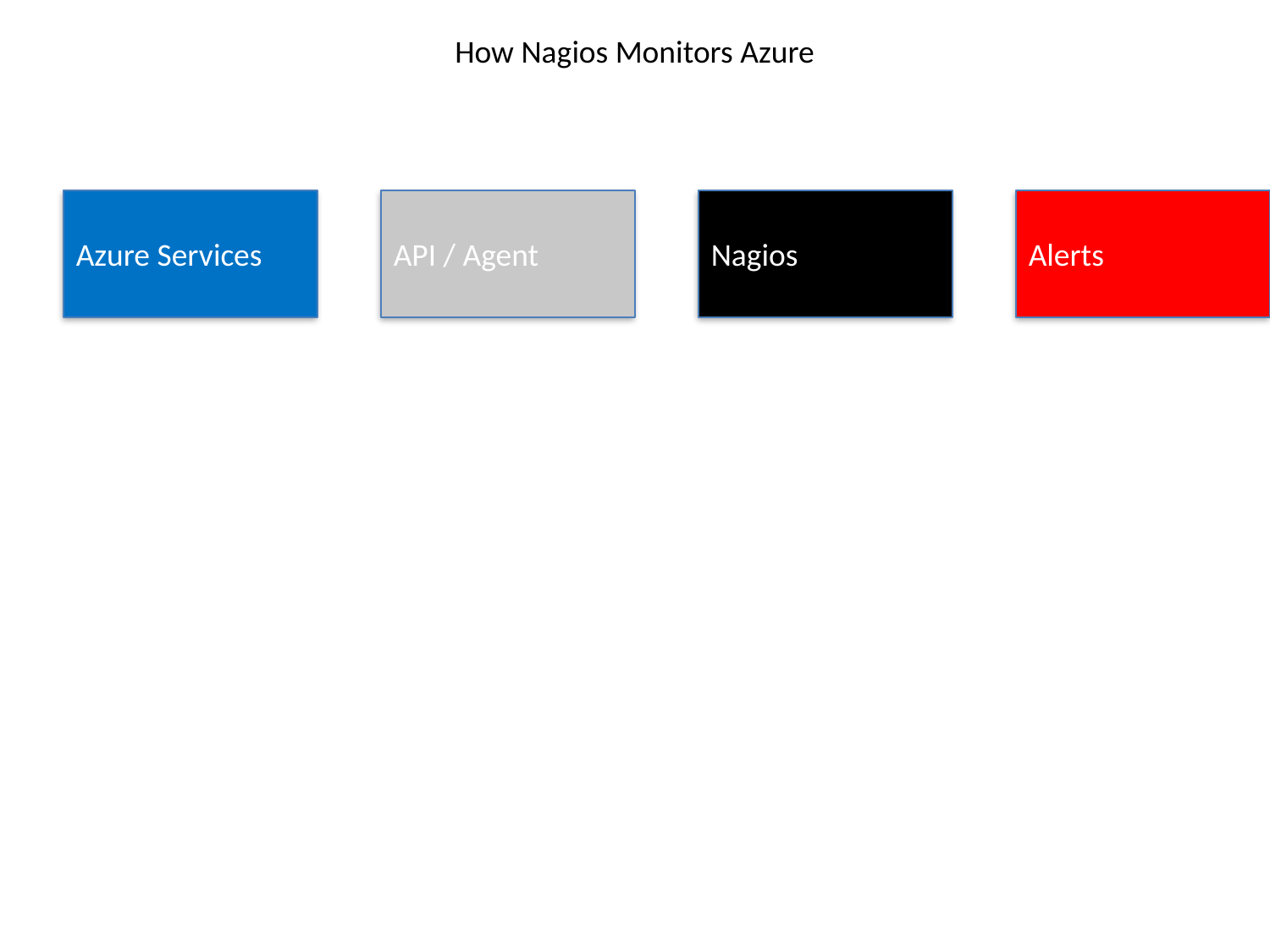

How Nagios Monitors Azure
Azure Services
API / Agent
Nagios
Alerts